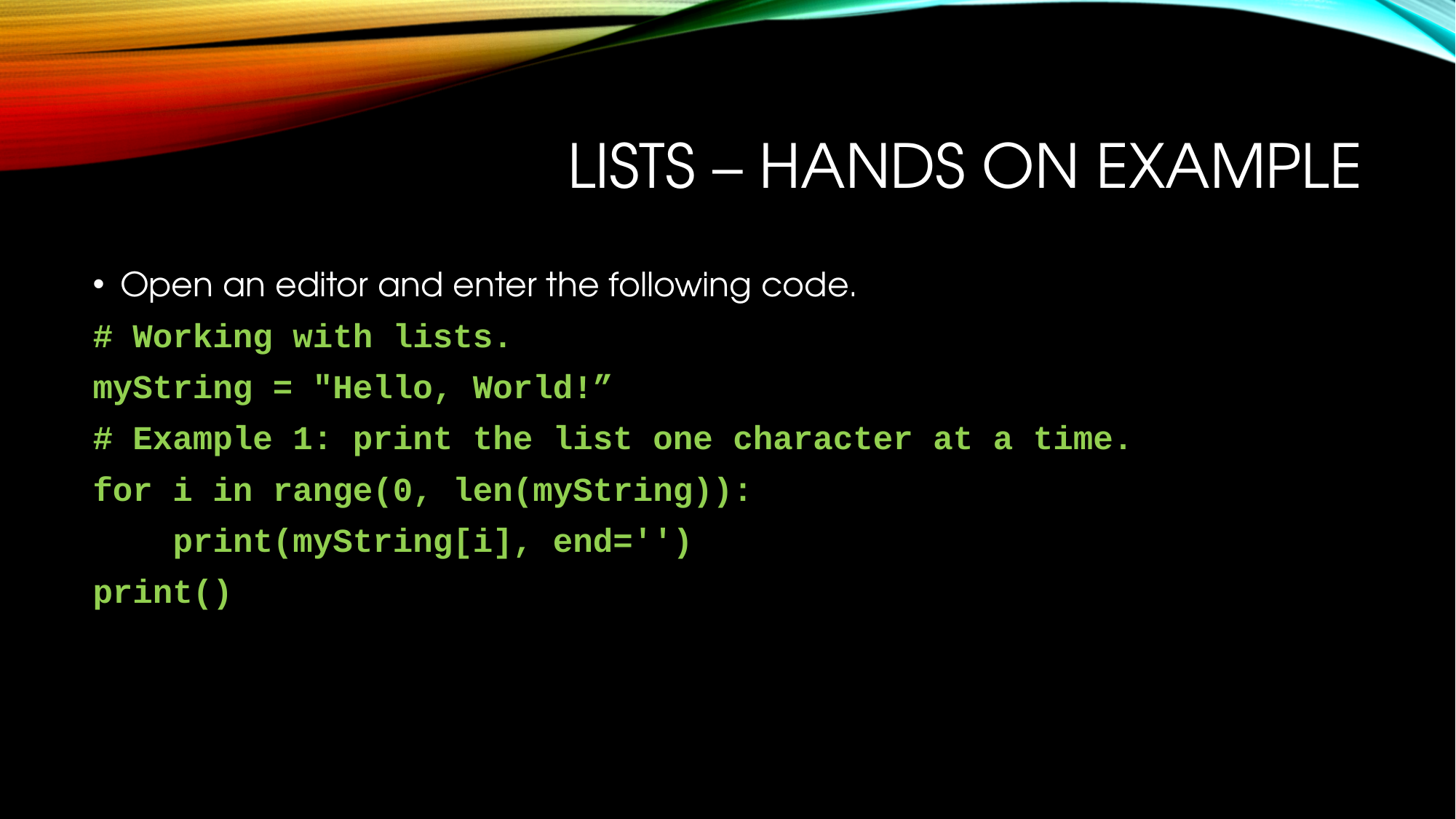

# lists – hands on example
Open an editor and enter the following code.
# Working with lists.
myString = "Hello, World!”
# Example 1: print the list one character at a time.
for i in range(0, len(myString)):
    print(myString[i], end='')
print()